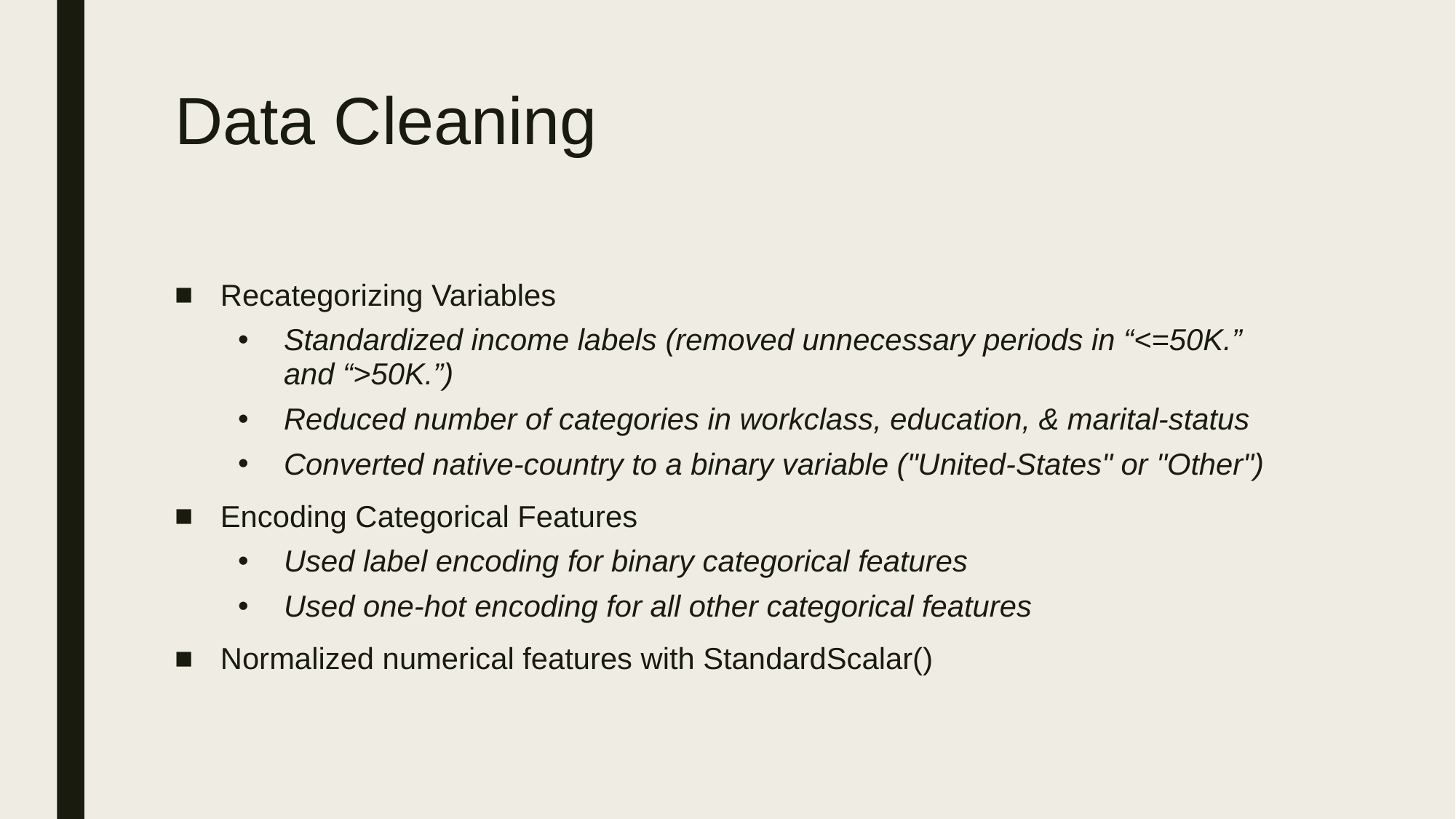

# Data Cleaning
Recategorizing Variables
Standardized income labels (removed unnecessary periods in “<=50K.” and “>50K.”)
Reduced number of categories in workclass, education, & marital-status
Converted native-country to a binary variable ("United-States" or "Other")
Encoding Categorical Features
Used label encoding for binary categorical features
Used one-hot encoding for all other categorical features
Normalized numerical features with StandardScalar()